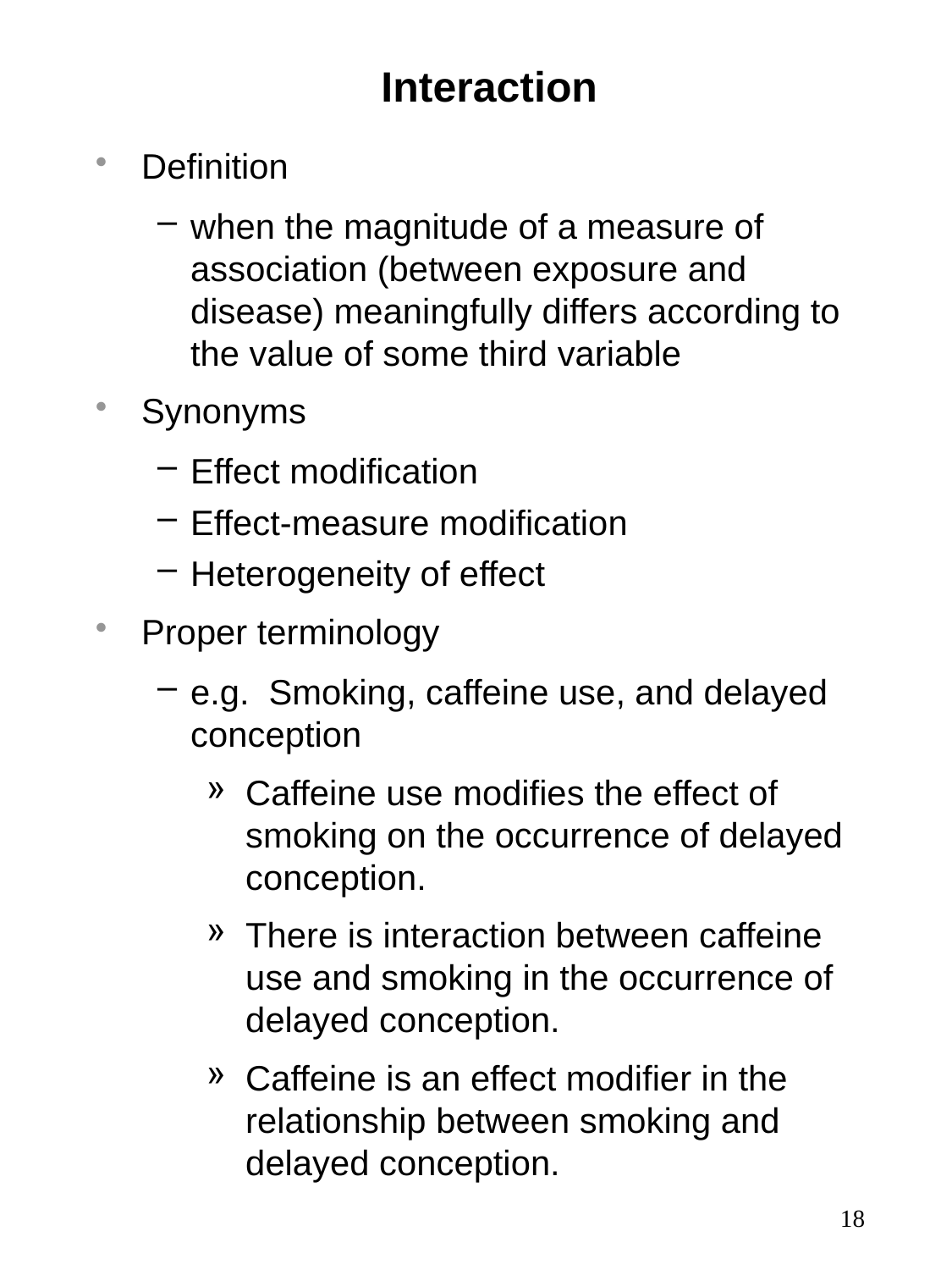

# Interaction
Definition
when the magnitude of a measure of association (between exposure and disease) meaningfully differs according to the value of some third variable
Synonyms
Effect modification
Effect-measure modification
Heterogeneity of effect
Proper terminology
e.g.  Smoking, caffeine use, and delayed conception
Caffeine use modifies the effect of smoking on the occurrence of delayed conception.
There is interaction between caffeine use and smoking in the occurrence of delayed conception.
Caffeine is an effect modifier in the relationship between smoking and delayed conception.
18